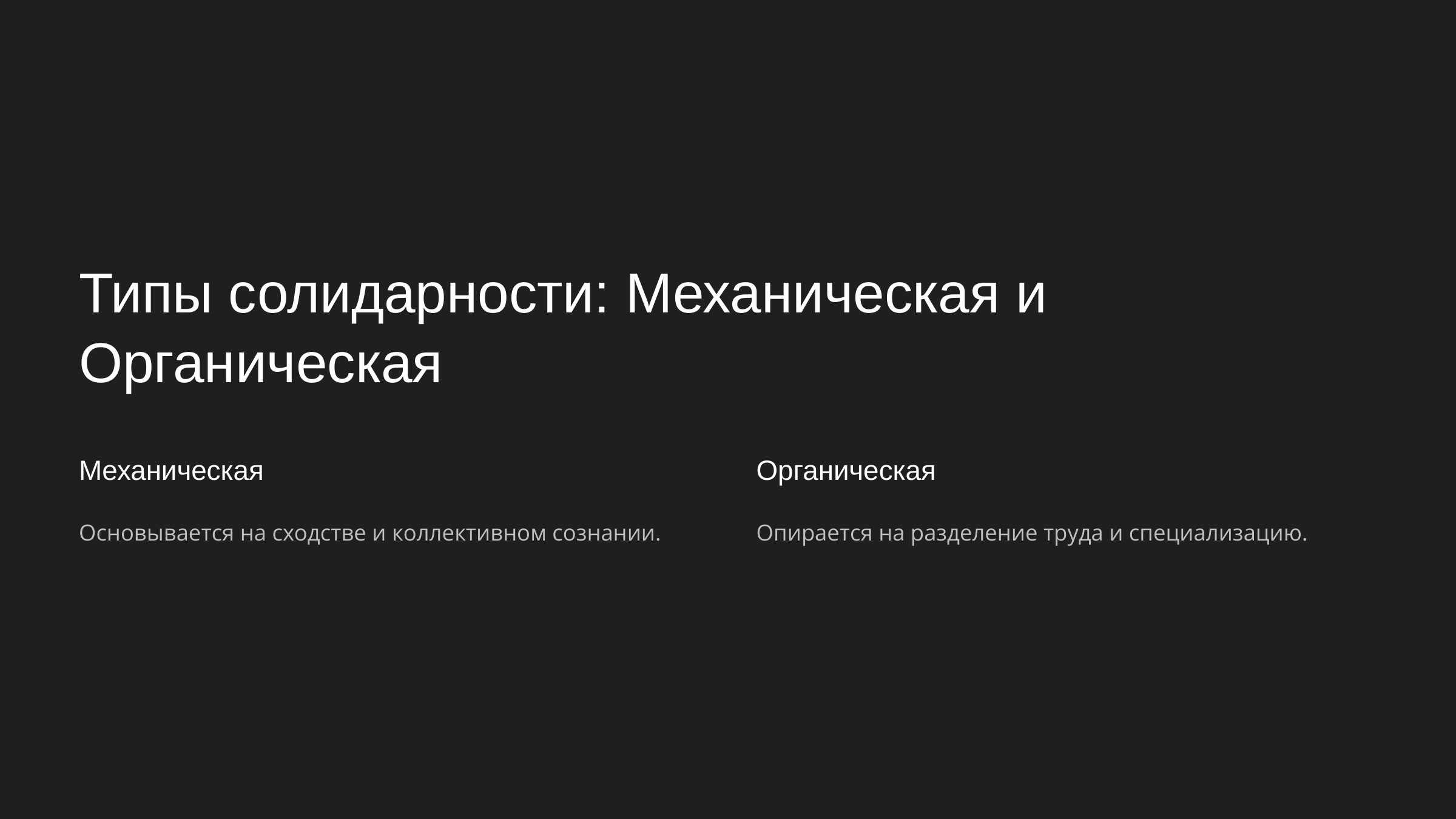

Типы солидарности: Механическая и Органическая
Механическая
Органическая
Основывается на сходстве и коллективном сознании.
Опирается на разделение труда и специализацию.